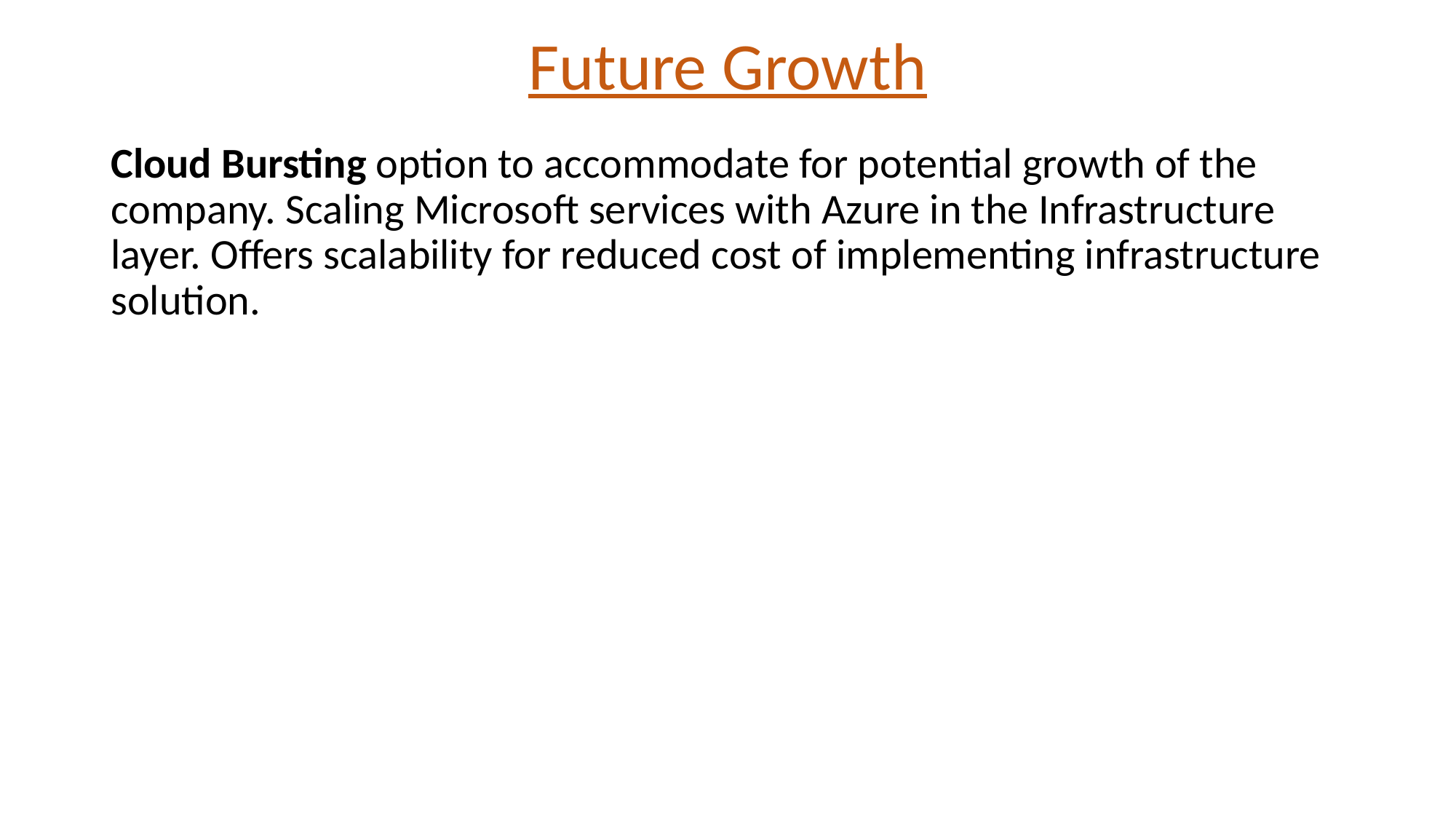

# Future Growth

Cloud Bursting option to accommodate for potential growth of the company. Scaling Microsoft services with Azure in the Infrastructure layer. Offers scalability for reduced cost of implementing infrastructure solution.